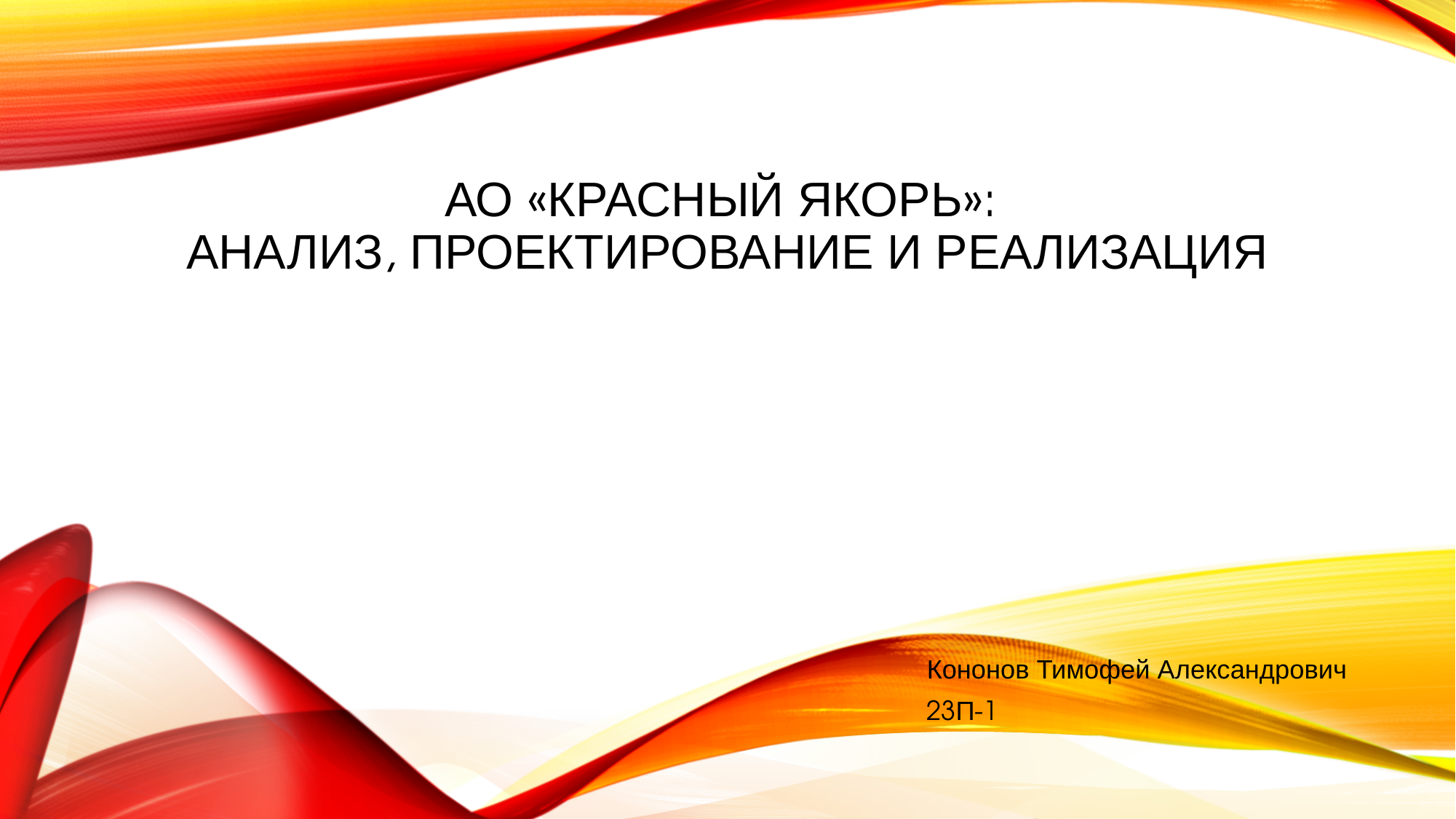

# АО «Красный якорь»: анализ, проектирование и реализация
Кононов Тимофей Александрович
23П-1